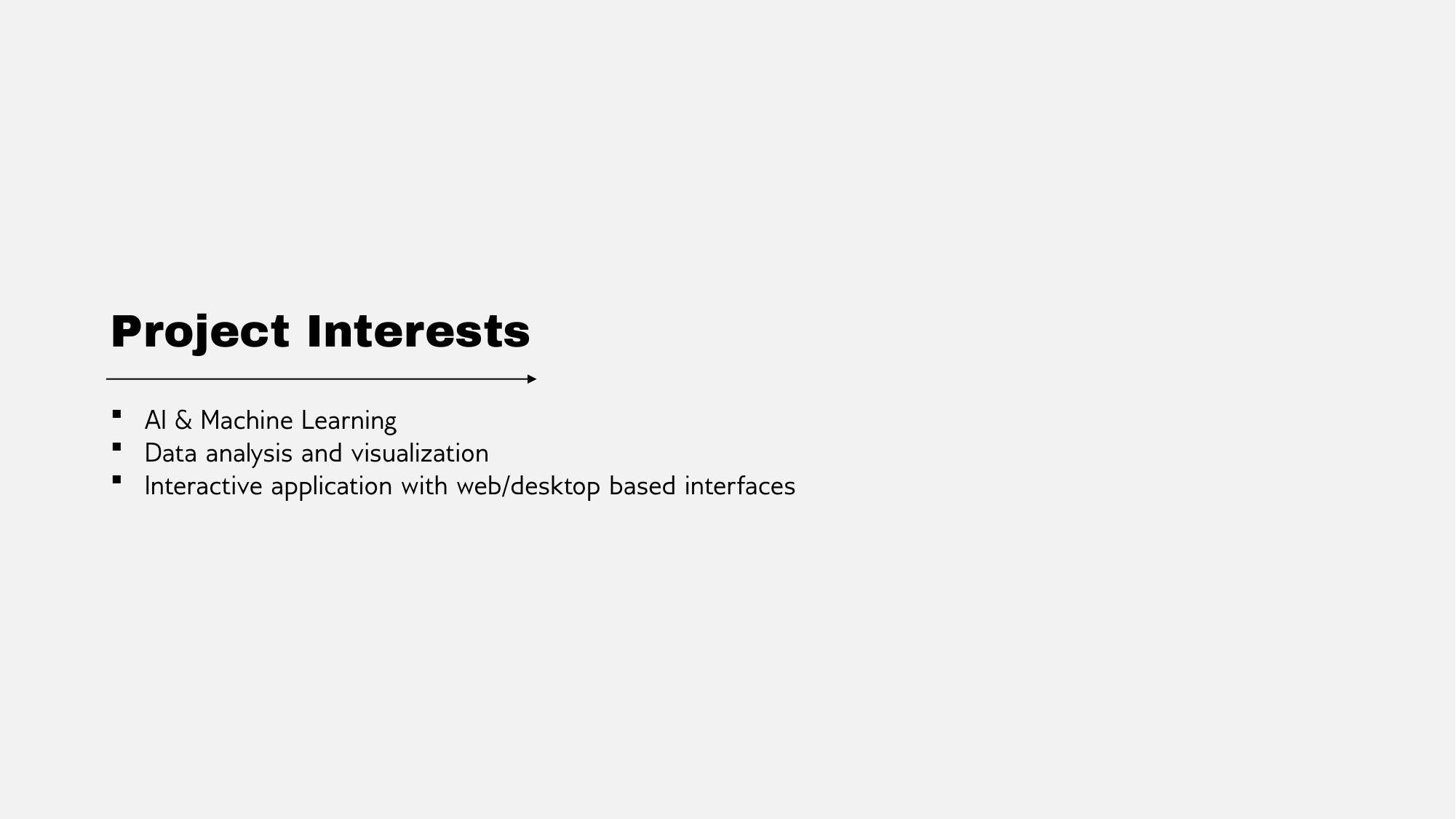

Project Interests
AI & Machine Learning
Data analysis and visualization
Interactive application with web/desktop based interfaces